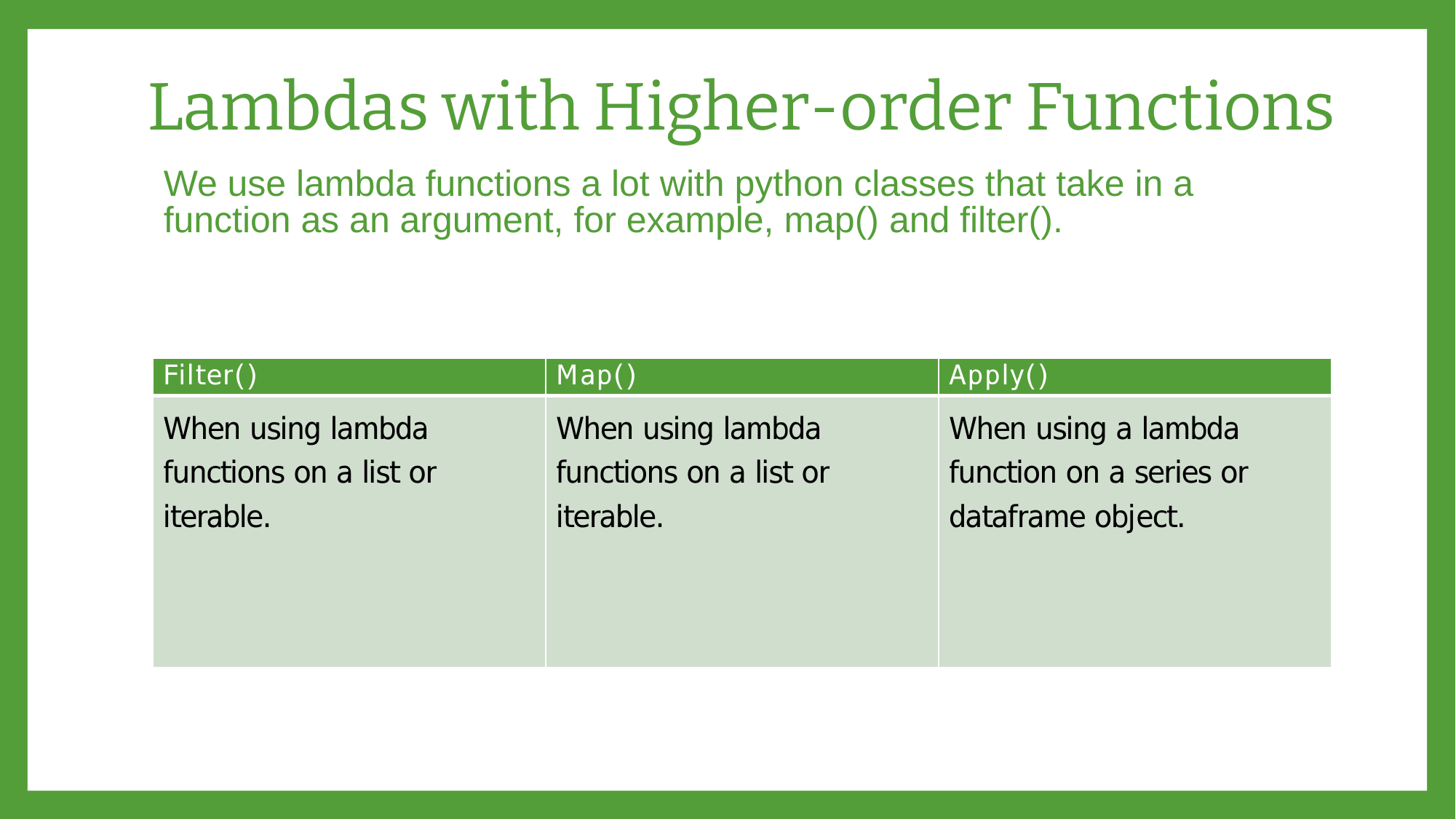

# Lambdas with Higher-order Functions
We use lambda functions a lot with python classes that take in a function as an argument, for example, map() and filter().
| Filter() | Map() | Apply() |
| --- | --- | --- |
| When using lambda functions on a list or iterable. | When using lambda functions on a list or iterable. | When using a lambda function on a series or dataframe object. |